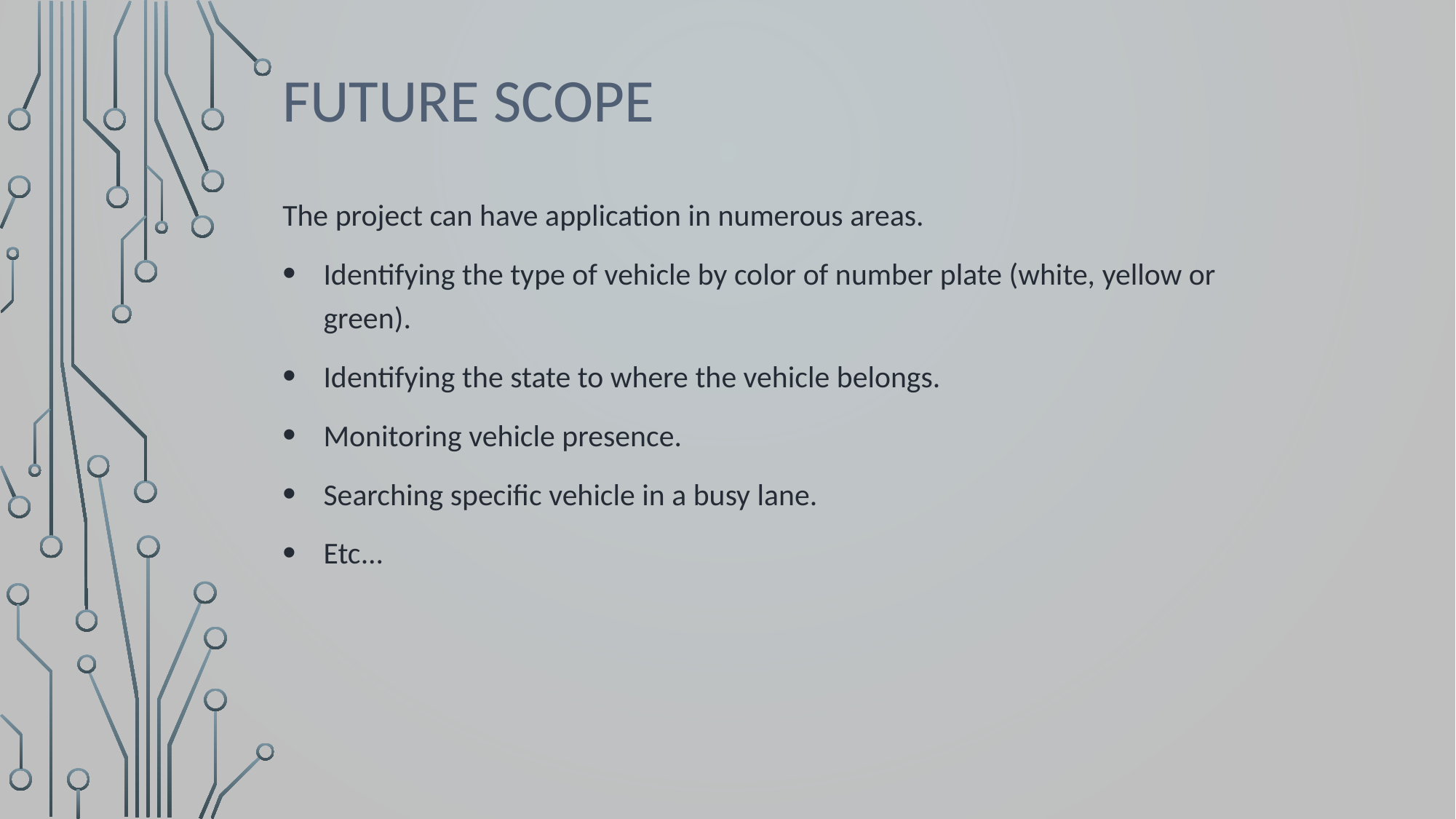

# FUTURE SCOPE
The project can have application in numerous areas.
Identifying the type of vehicle by color of number plate (white, yellow or green).
Identifying the state to where the vehicle belongs.
Monitoring vehicle presence.
Searching specific vehicle in a busy lane.
Etc...